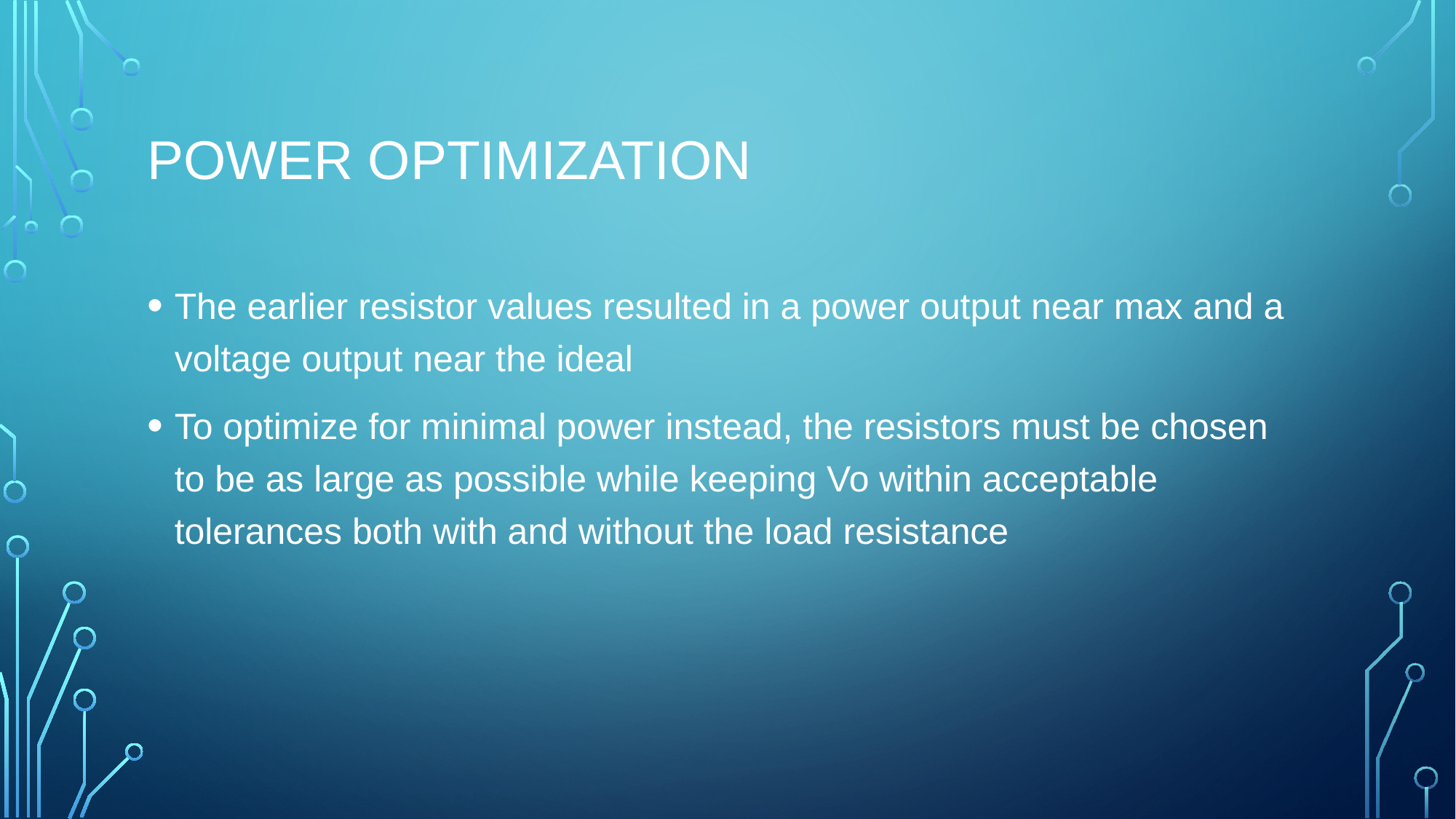

# Power optimization
The earlier resistor values resulted in a power output near max and a voltage output near the ideal
To optimize for minimal power instead, the resistors must be chosen to be as large as possible while keeping Vo within acceptable tolerances both with and without the load resistance